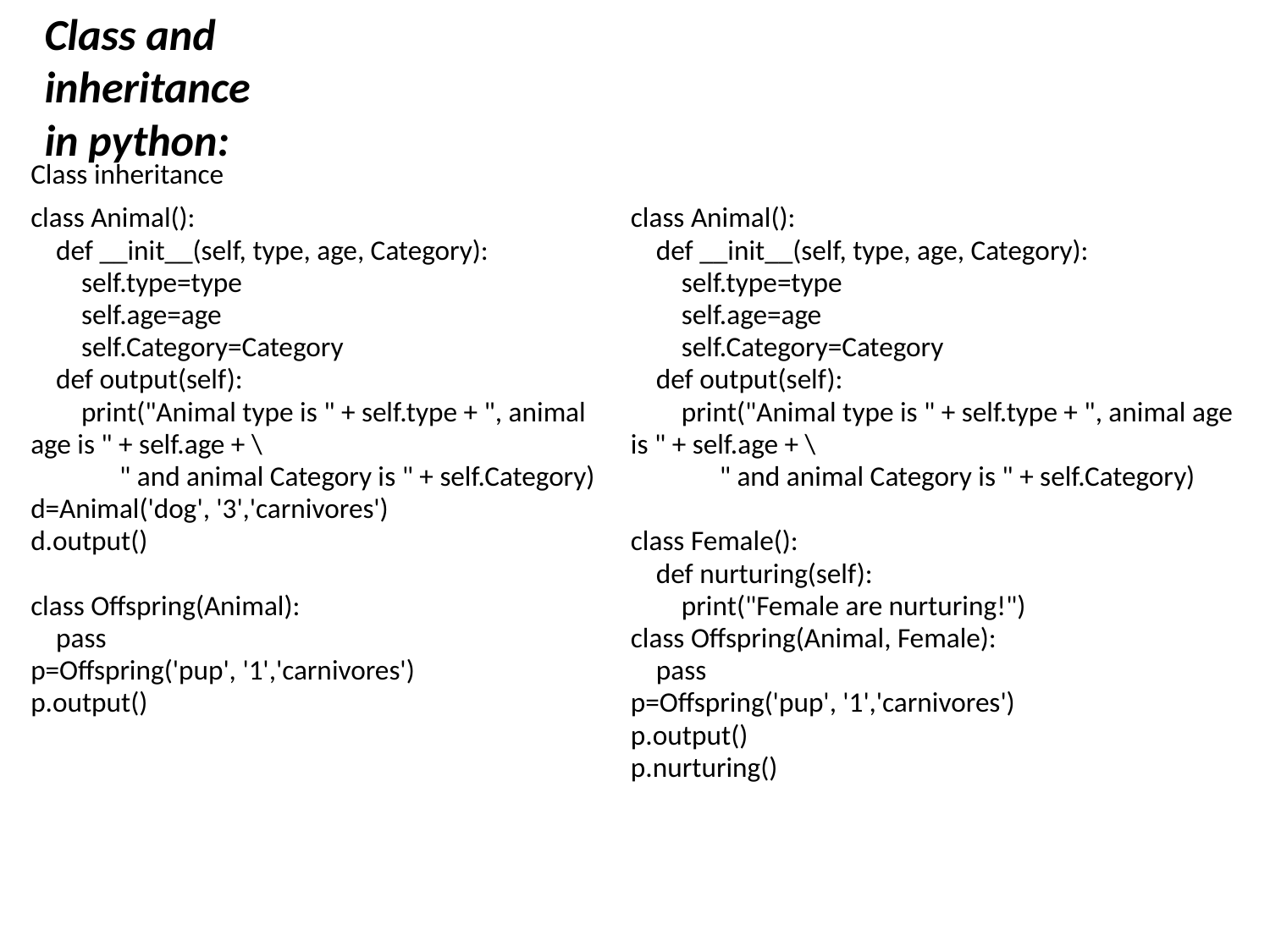

Class and inheritance in python:

| Class inheritance |  |
| --- | --- |
| class Animal(): def \_\_init\_\_(self, type, age, Category): self.type=type self.age=age self.Category=Category def output(self): print("Animal type is " + self.type + ", animal age is " + self.age + \ " and animal Category is " + self.Category) d=Animal('dog', '3','carnivores') d.output() class Offspring(Animal): pass p=Offspring('pup', '1','carnivores') p.output() | class Animal(): def \_\_init\_\_(self, type, age, Category): self.type=type self.age=age self.Category=Category def output(self): print("Animal type is " + self.type + ", animal age is " + self.age + \ " and animal Category is " + self.Category) class Female(): def nurturing(self): print("Female are nurturing!") class Offspring(Animal, Female): pass p=Offspring('pup', '1','carnivores') p.output() p.nurturing() |